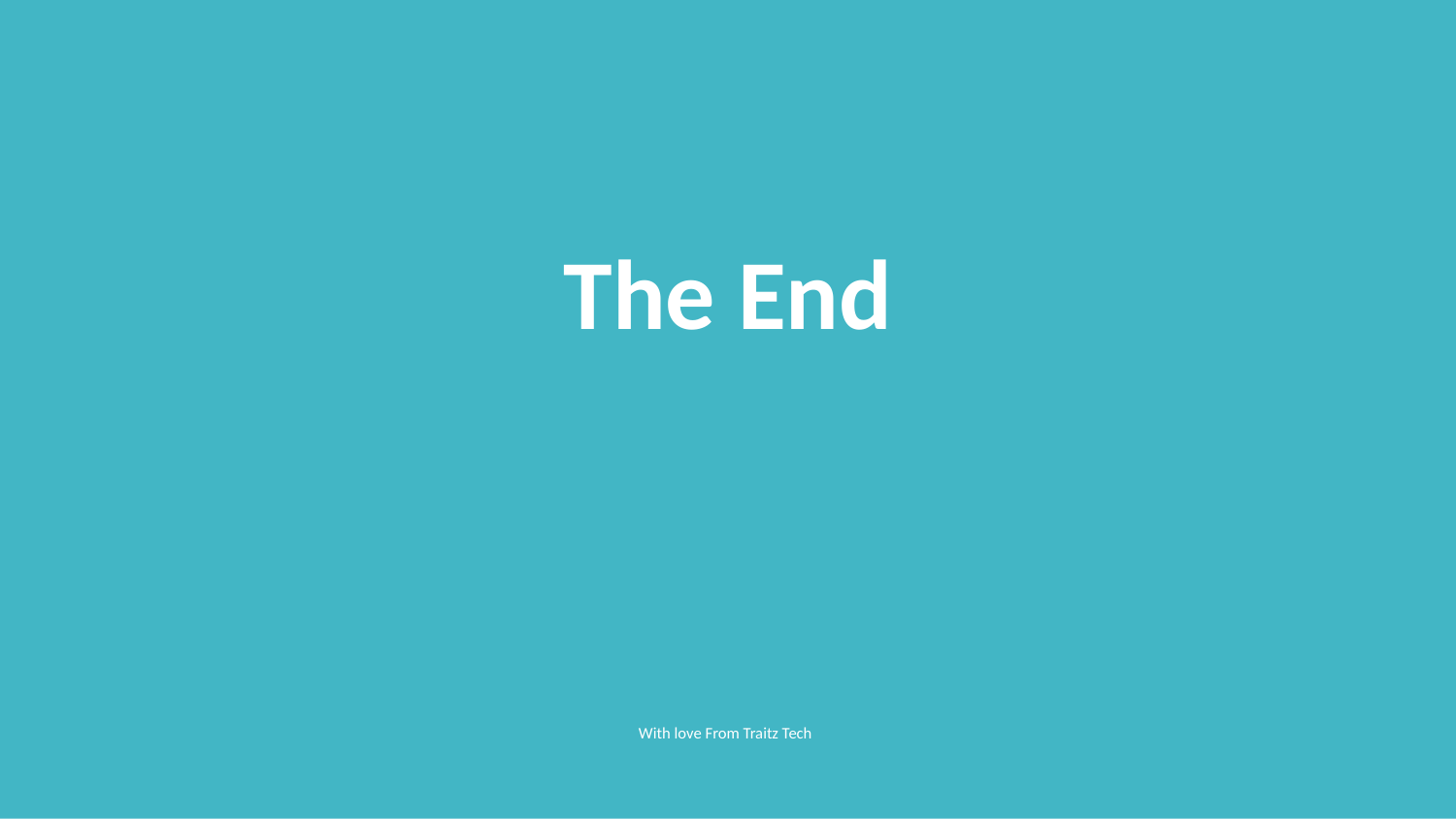

The End
With love From Traitz Tech